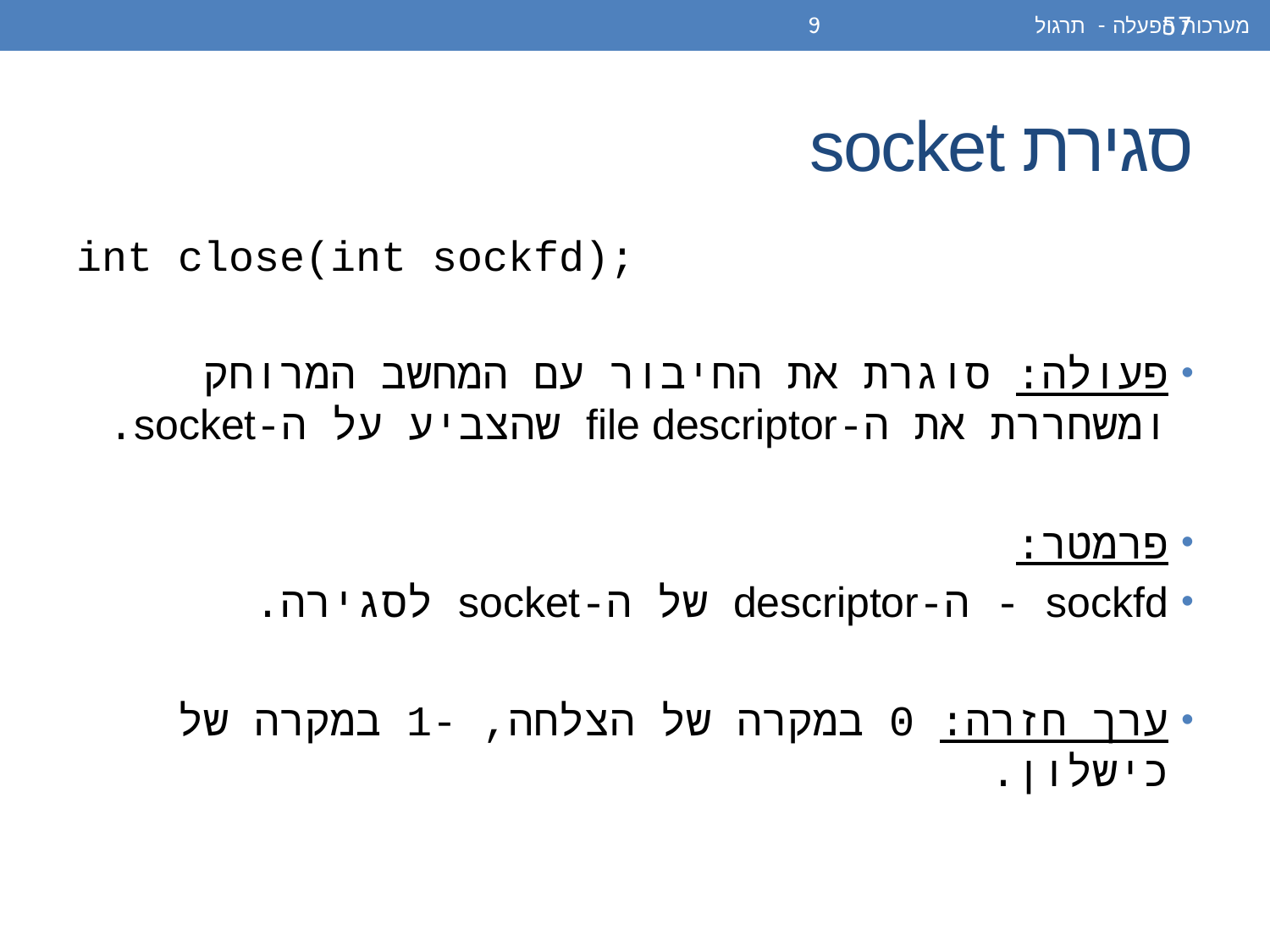

מערכות הפעלה - תרגול 9
57
# סגירת socket
int close(int sockfd);

פעולה: סוגרת את החיבור עם המחשב המרוחק ומשחררת את ה-file descriptor שהצביע על ה-socket.

פרמטר:
sockfd - ה-descriptor של ה-socket לסגירה.

ערך חזרה: 0 במקרה של הצלחה, -1 במקרה של כישלון.